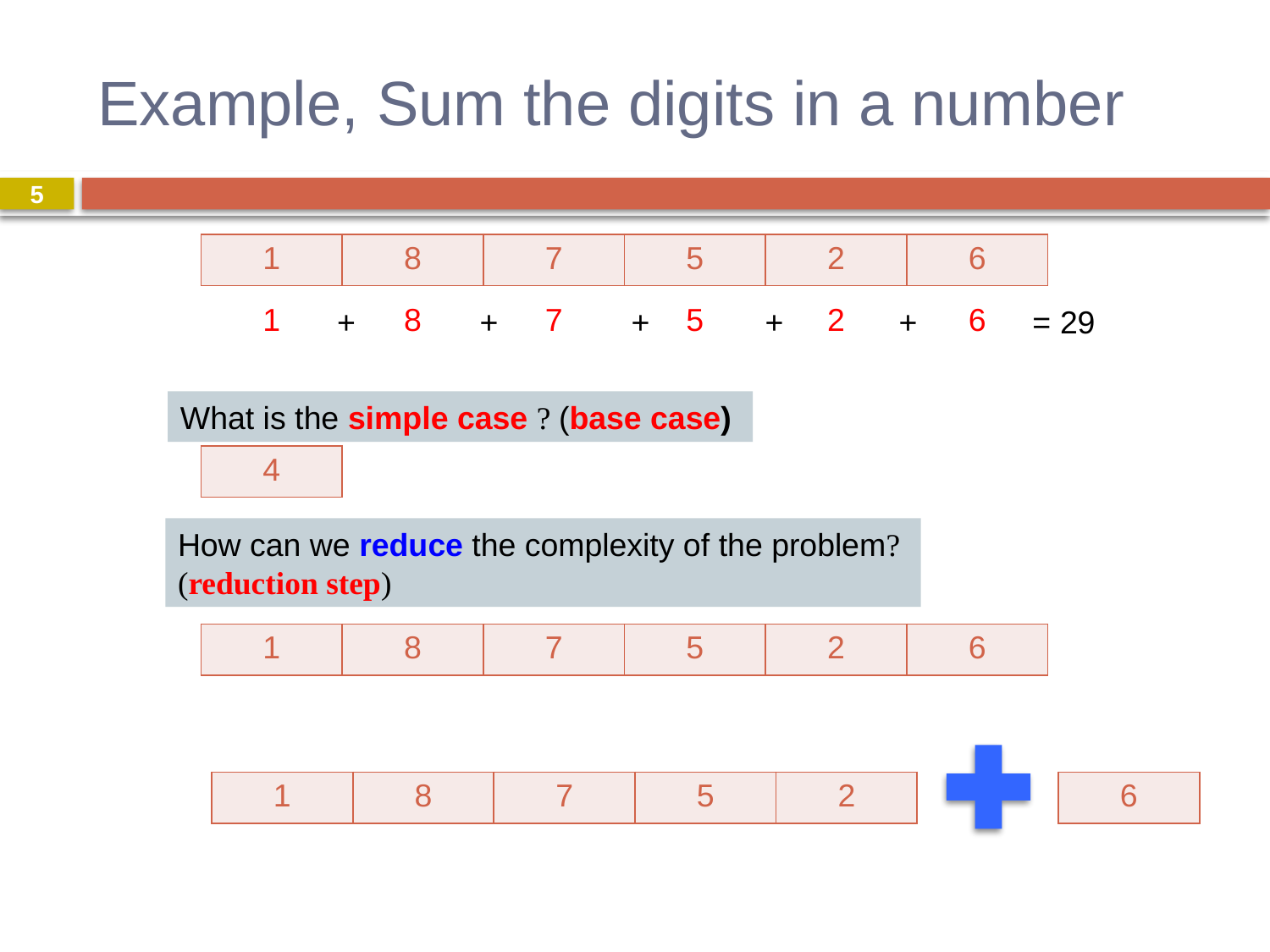

# Example, Sum the digits in a number
5
| 1 | 8 | 7 | 5 | 2 | 6 |
| --- | --- | --- | --- | --- | --- |
| 1 | 8 | 7 | 5 | 2 | 6 |
| --- | --- | --- | --- | --- | --- |
+              +               +             +             +             = 29
What is the simple case ? (base case)
| 4 |
| --- |
How can we reduce the complexity of the problem?
(reduction step)
| 1 | 8 | 7 | 5 | 2 | 6 |
| --- | --- | --- | --- | --- | --- |

| 1 | 8 | 7 | 5 | 2 |
| --- | --- | --- | --- | --- |
| 6 |
| --- |